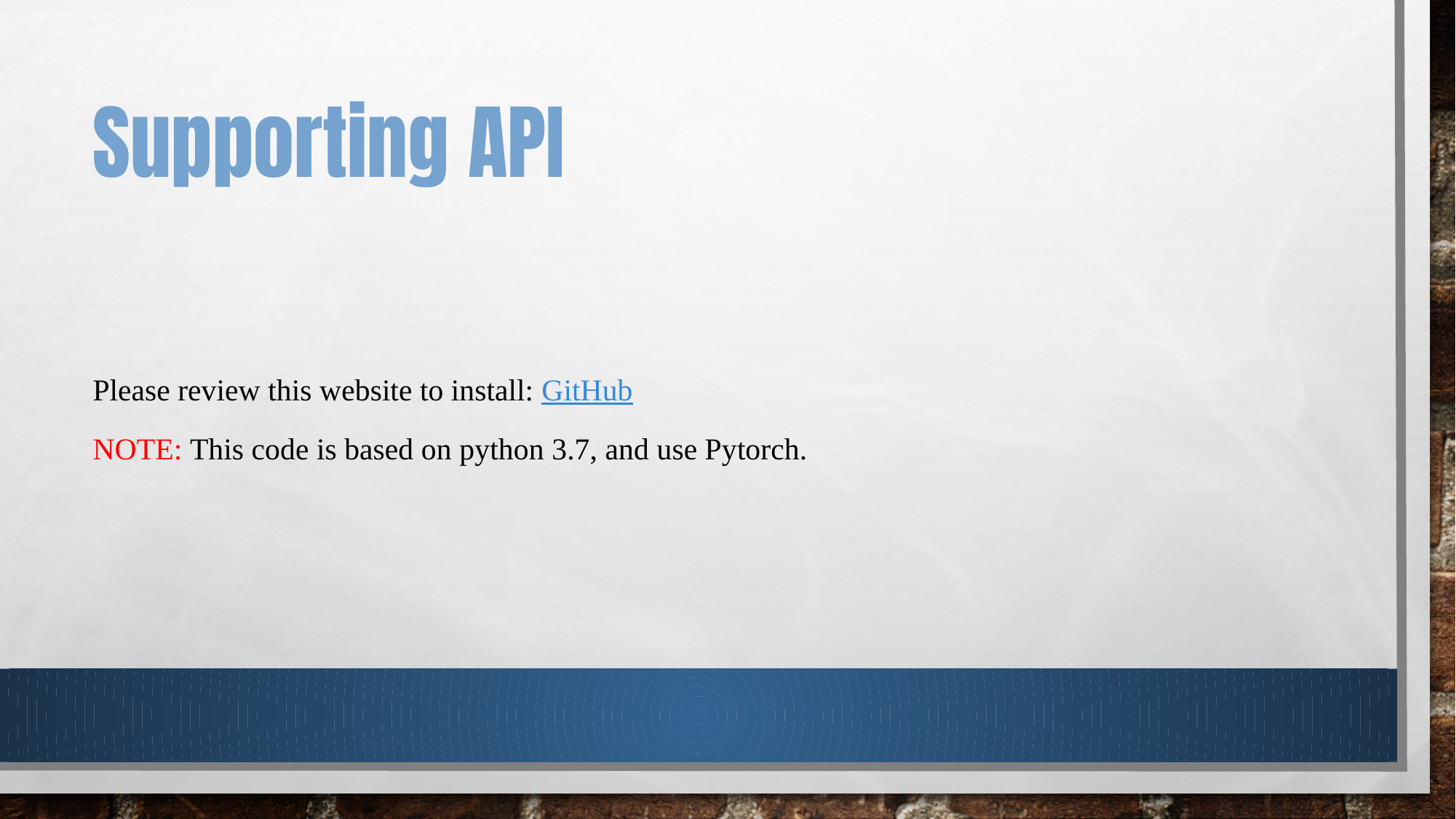

# Supporting API
Please review this website to install: GitHub
NOTE: This code is based on python 3.7, and use Pytorch.